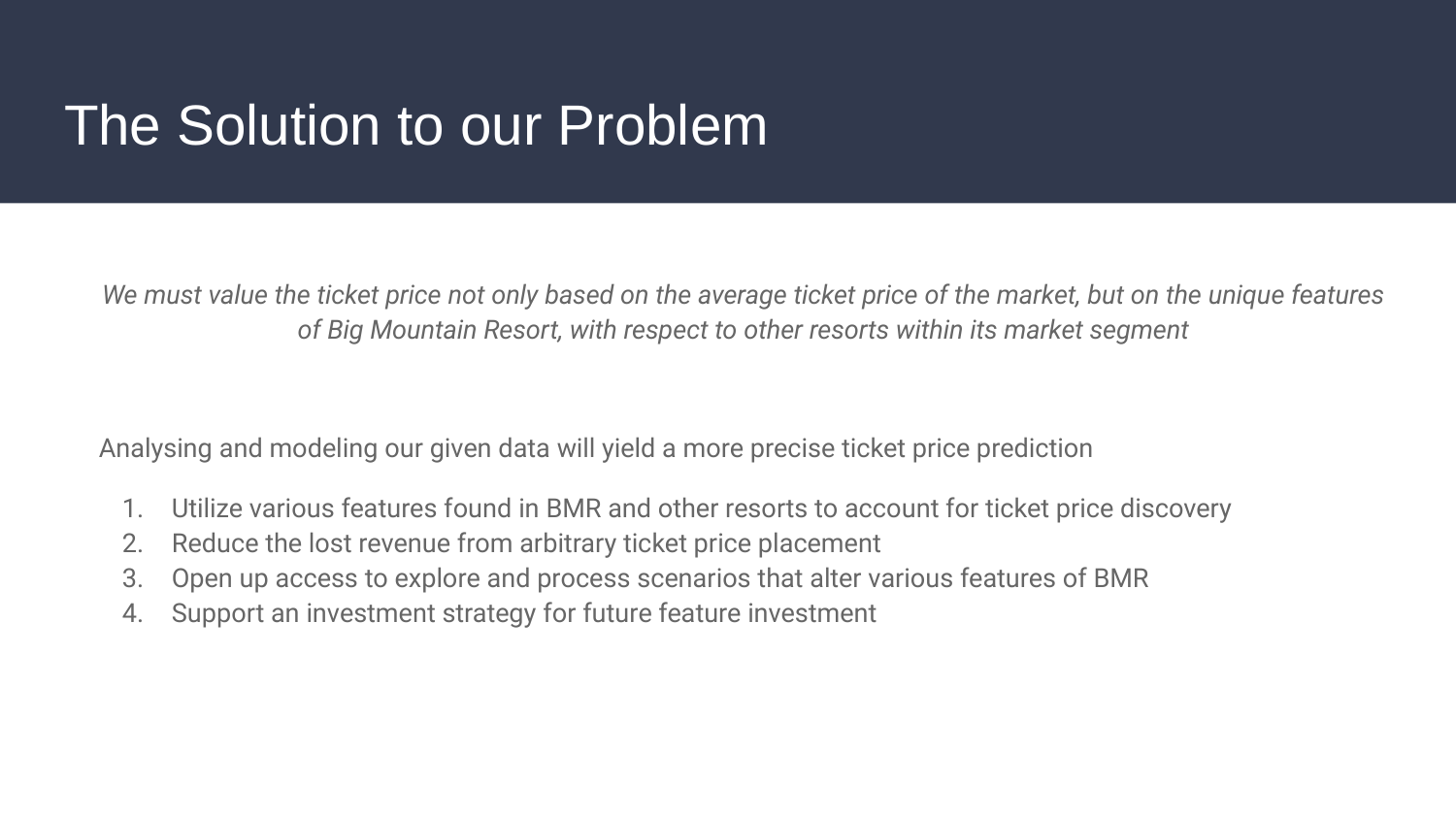

# The Solution to our Problem

We must value the ticket price not only based on the average ticket price of the market, but on the unique features of Big Mountain Resort, with respect to other resorts within its market segment

Analysing and modeling our given data will yield a more precise ticket price prediction
Utilize various features found in BMR and other resorts to account for ticket price discovery
Reduce the lost revenue from arbitrary ticket price placement
Open up access to explore and process scenarios that alter various features of BMR
Support an investment strategy for future feature investment